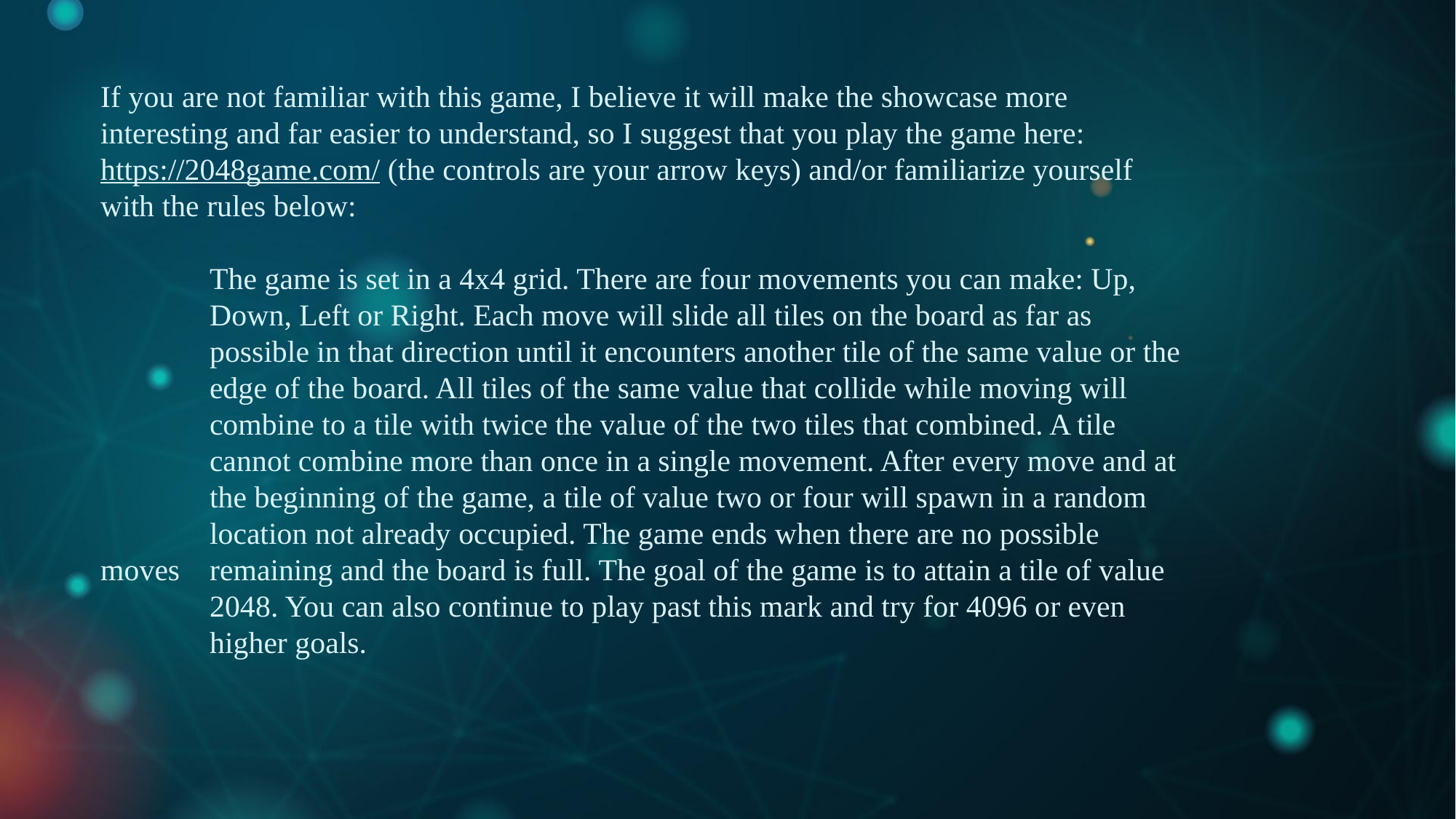

If you are not familiar with this game, I believe it will make the showcase more interesting and far easier to understand, so I suggest that you play the game here: https://2048game.com/ (the controls are your arrow keys) and/or familiarize yourself with the rules below:

	The game is set in a 4x4 grid. There are four movements you can make: Up, 	Down, Left or Right. Each move will slide all tiles on the board as far as 	possible in that direction until it encounters another tile of the same value or the 	edge of the board. All tiles of the same value that collide while moving will 	combine to a tile with twice the value of the two tiles that combined. A tile 	cannot combine more than once in a single movement. After every move and at 	the beginning of the game, a tile of value two or four will spawn in a random 	location not already occupied. The game ends when there are no possible moves 	remaining and the board is full. The goal of the game is to attain a tile of value 	2048. You can also continue to play past this mark and try for 4096 or even 	higher goals.